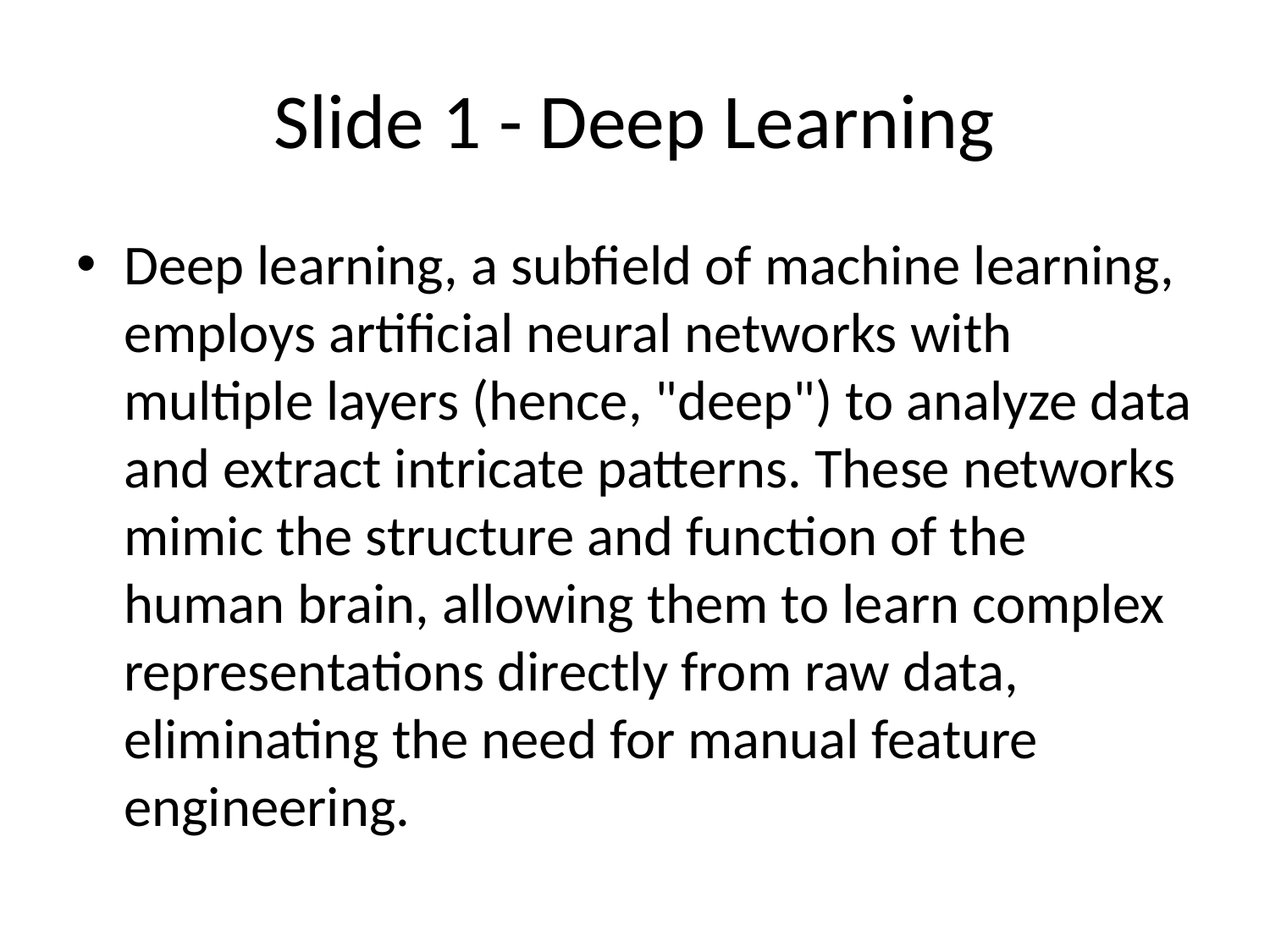

# Slide 1 - Deep Learning
Deep learning, a subfield of machine learning, employs artificial neural networks with multiple layers (hence, "deep") to analyze data and extract intricate patterns. These networks mimic the structure and function of the human brain, allowing them to learn complex representations directly from raw data, eliminating the need for manual feature engineering.